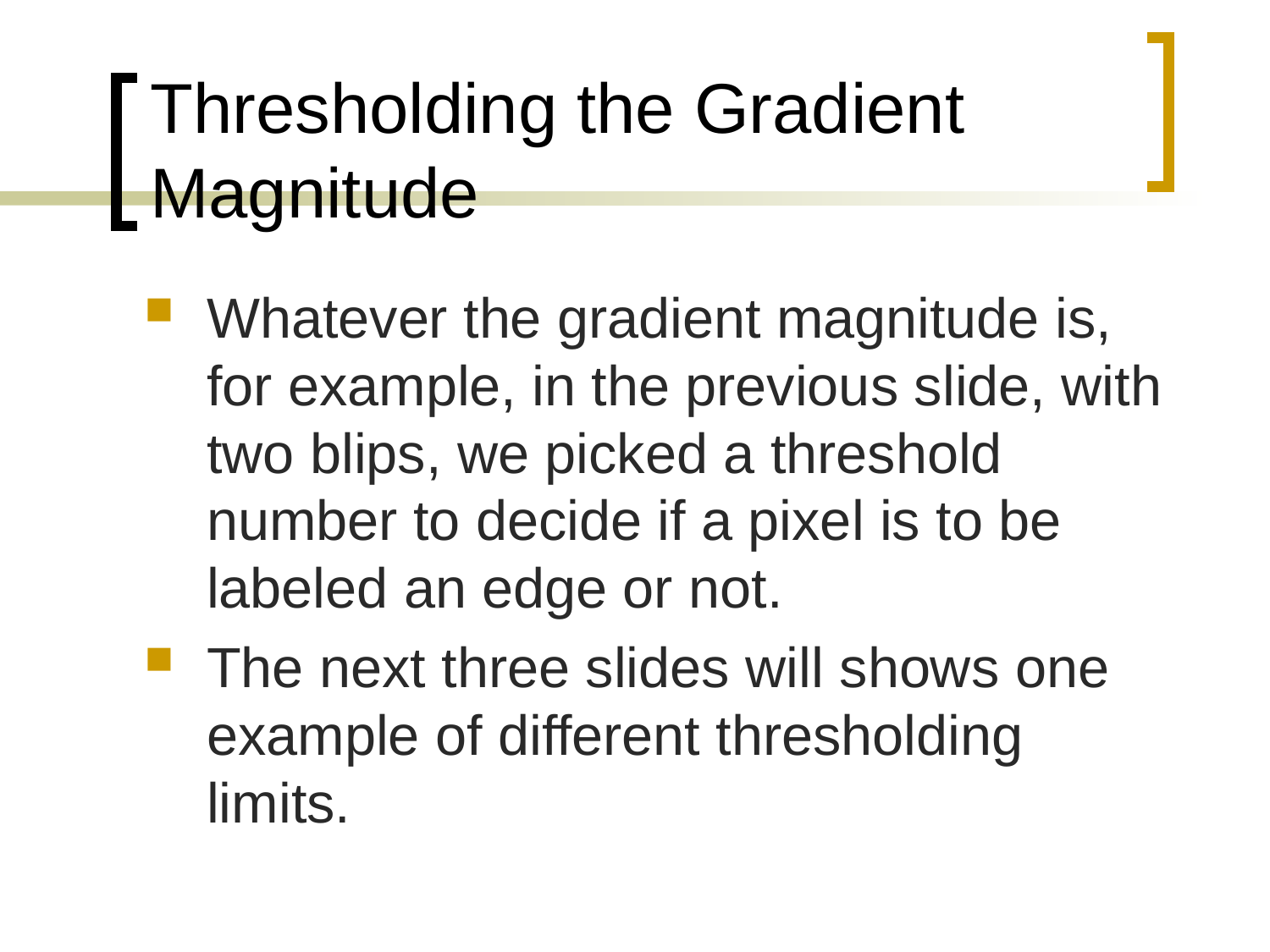

# Thresholding the Gradient Magnitude
Whatever the gradient magnitude is, for example, in the previous slide, with two blips, we picked a threshold number to decide if a pixel is to be labeled an edge or not.
The next three slides will shows one example of different thresholding limits.